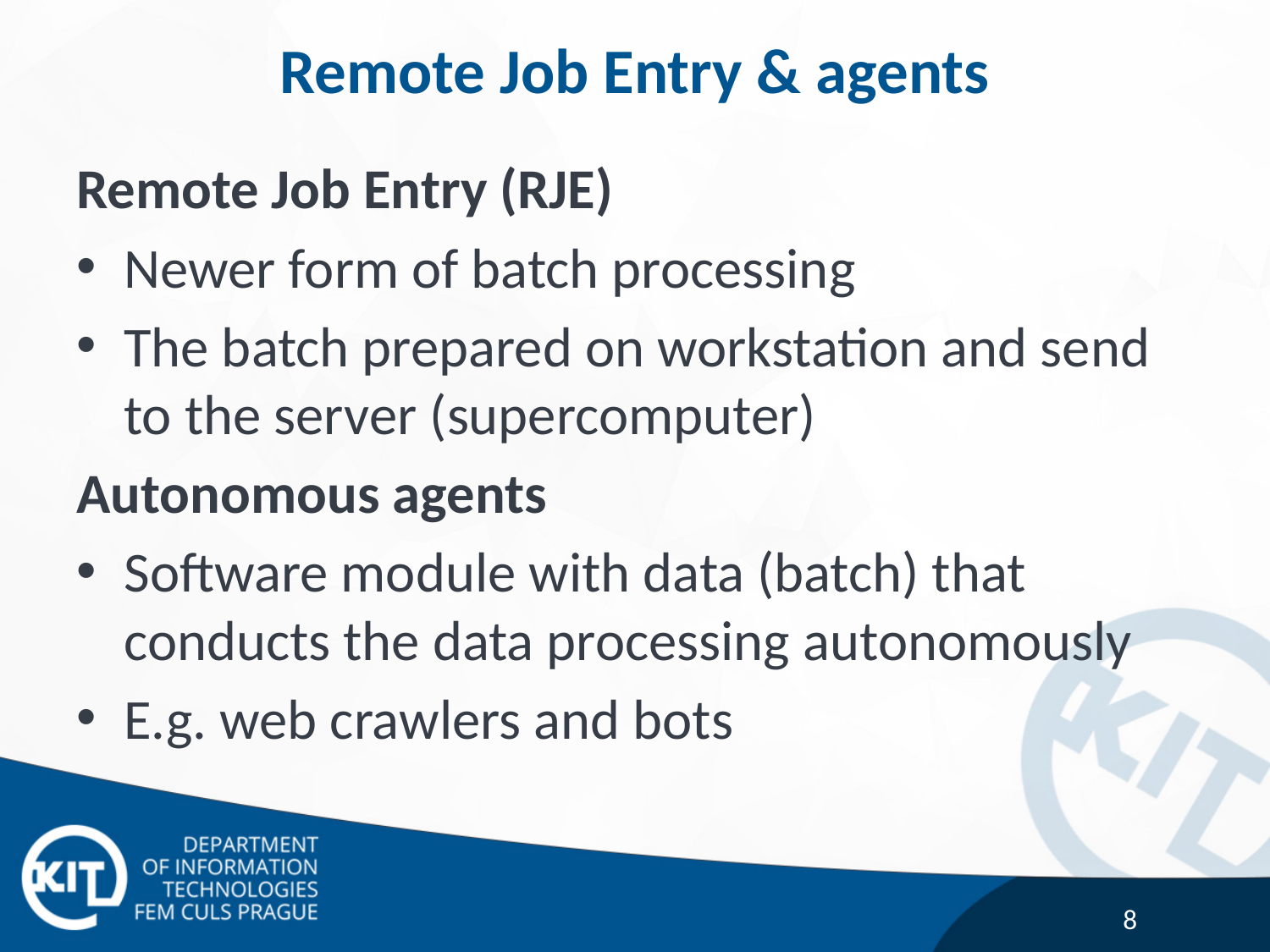

# Remote Job Entry & agents
Remote Job Entry (RJE)
Newer form of batch processing
The batch prepared on workstation and send to the server (supercomputer)
Autonomous agents
Software module with data (batch) that conducts the data processing autonomously
E.g. web crawlers and bots